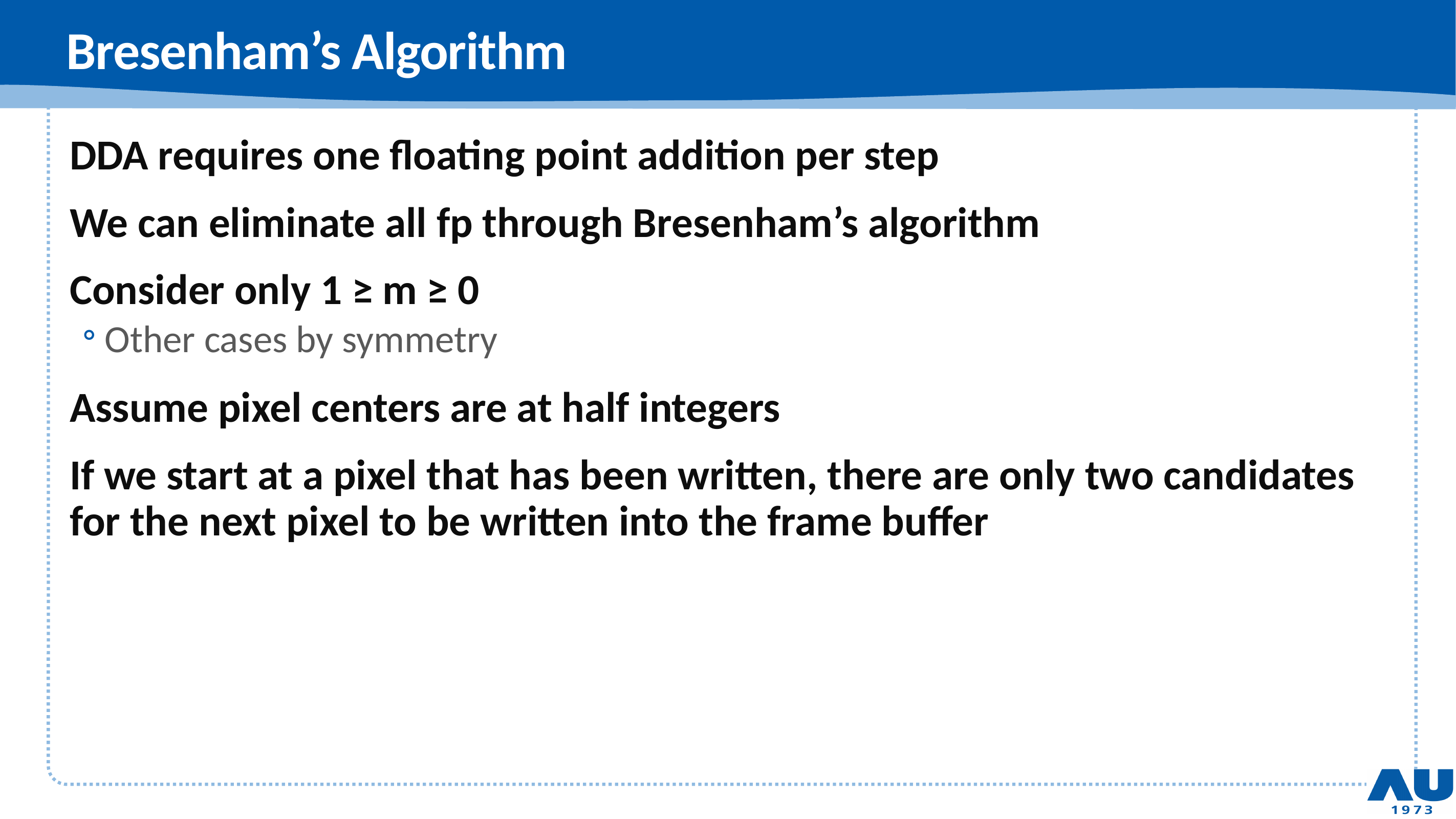

# Bresenham’s Algorithm
DDA requires one floating point addition per step
We can eliminate all fp through Bresenham’s algorithm
Consider only 1 ≥ m ≥ 0
Other cases by symmetry
Assume pixel centers are at half integers
If we start at a pixel that has been written, there are only two candidates for the next pixel to be written into the frame buffer